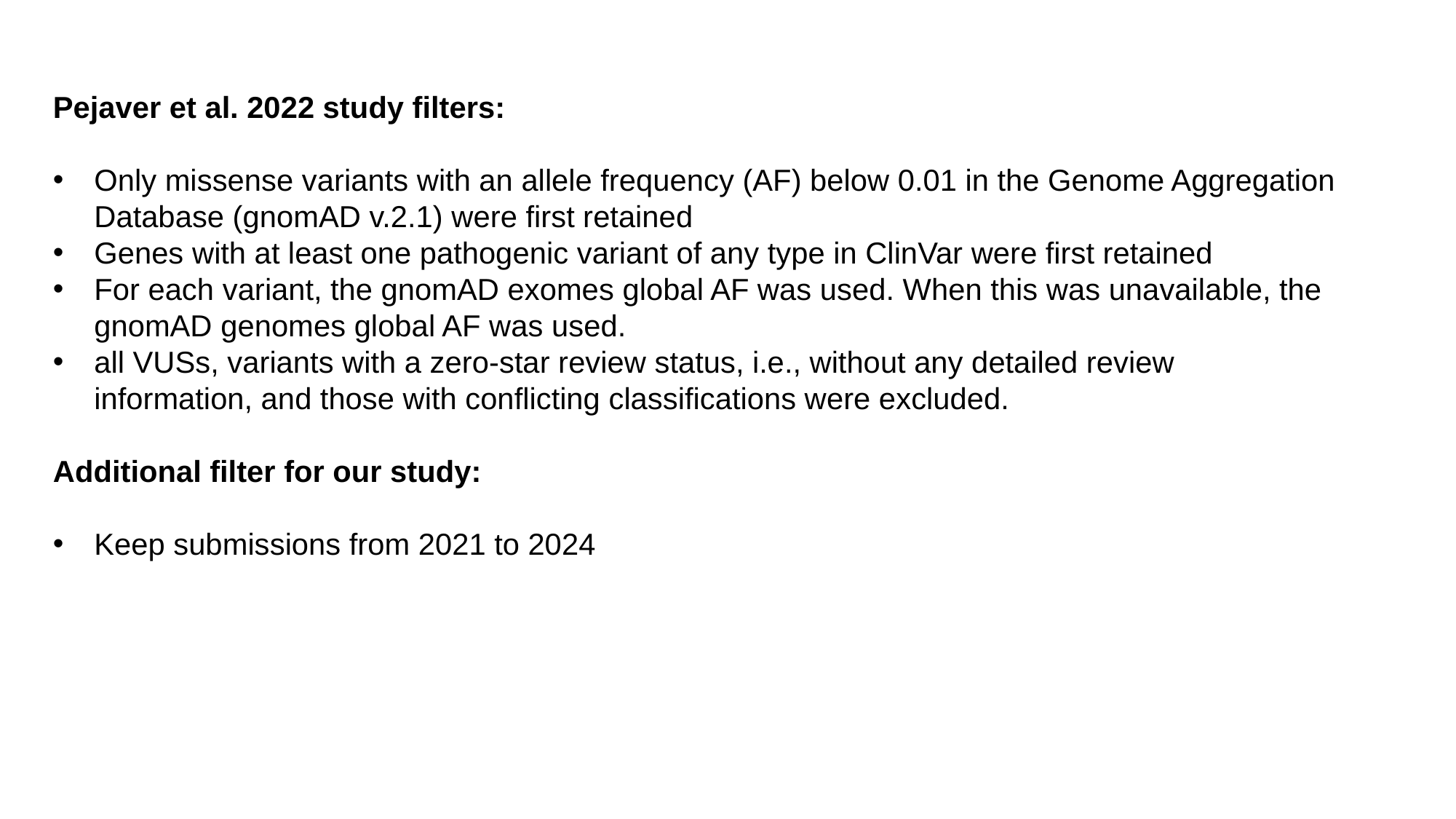

Pejaver et al. 2022 study filters:

Only missense variants with an allele frequency (AF) below 0.01 in the Genome Aggregation Database (gnomAD v.2.1) were first retained
Genes with at least one pathogenic variant of any type in ClinVar were first retained
For each variant, the gnomAD exomes global AF was used. When this was unavailable, the gnomAD genomes global AF was used.
all VUSs, variants with a zero-star review status, i.e., without any detailed review information, and those with conflicting classifications were excluded.

Additional filter for our study:

Keep submissions from 2021 to 2024